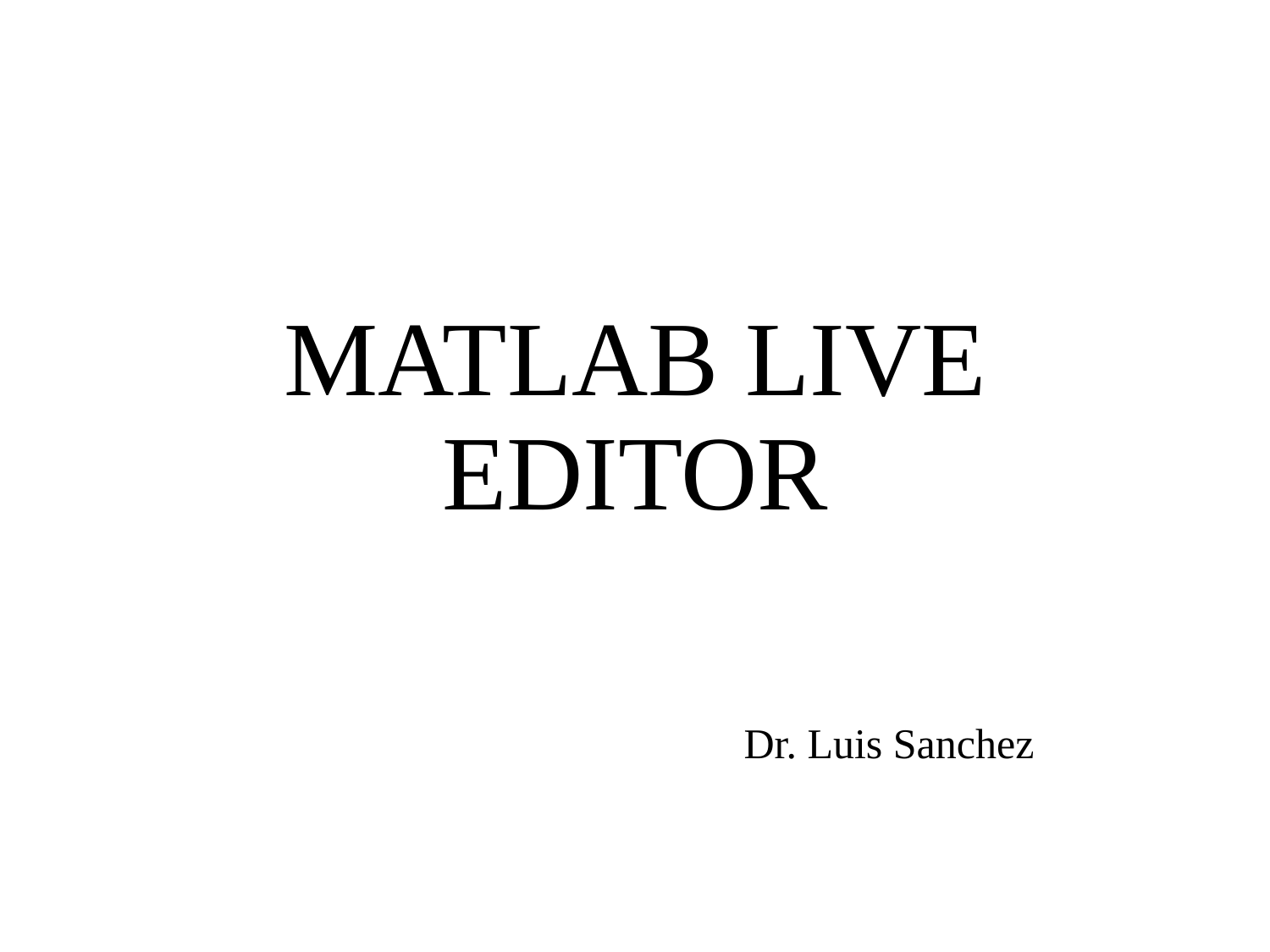

# MATLAB LIVE EDITOR
Dr. Luis Sanchez